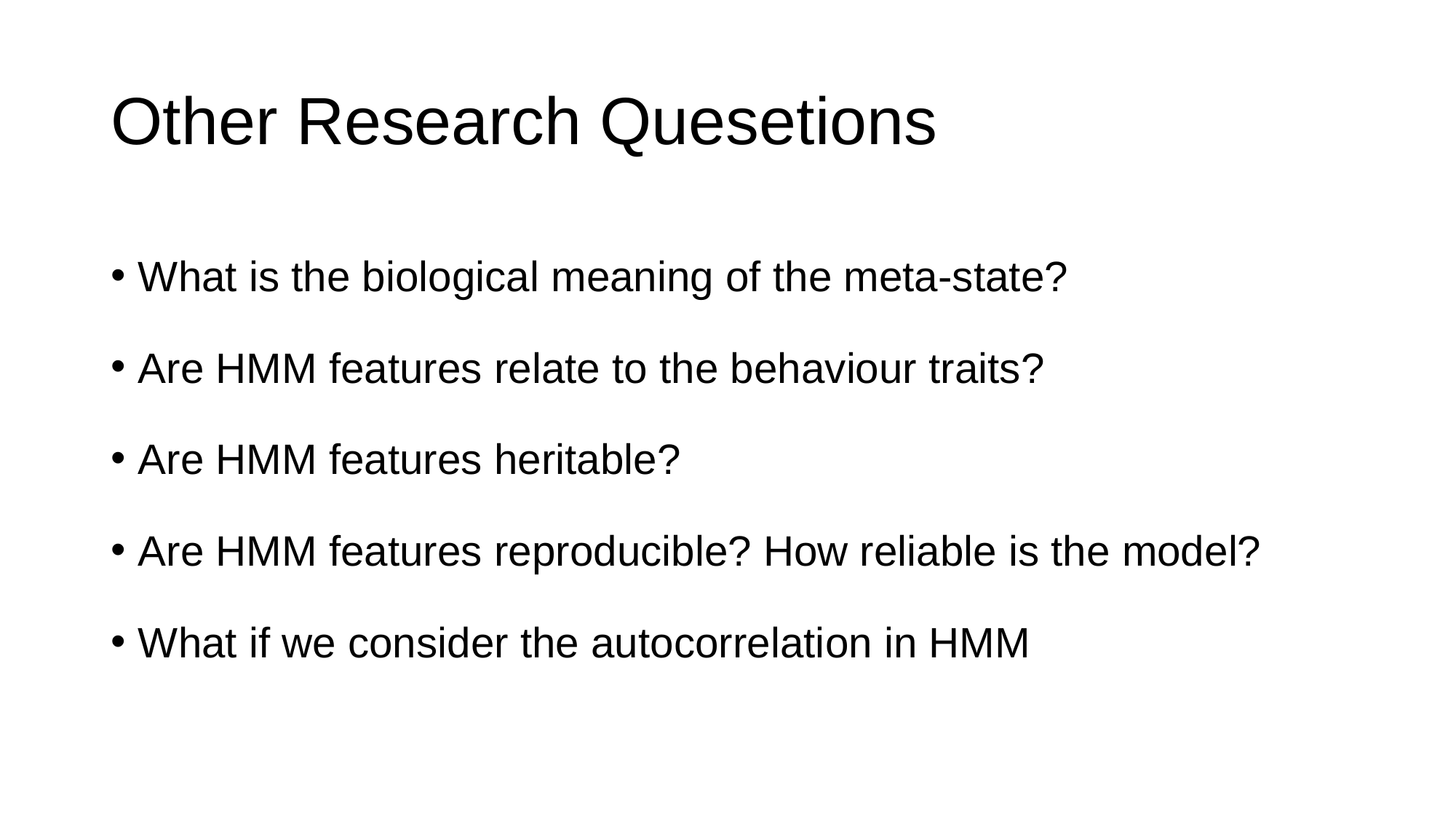

# Other Research Quesetions
What is the biological meaning of the meta-state?
Are HMM features relate to the behaviour traits?
Are HMM features heritable?
Are HMM features reproducible? How reliable is the model?
What if we consider the autocorrelation in HMM